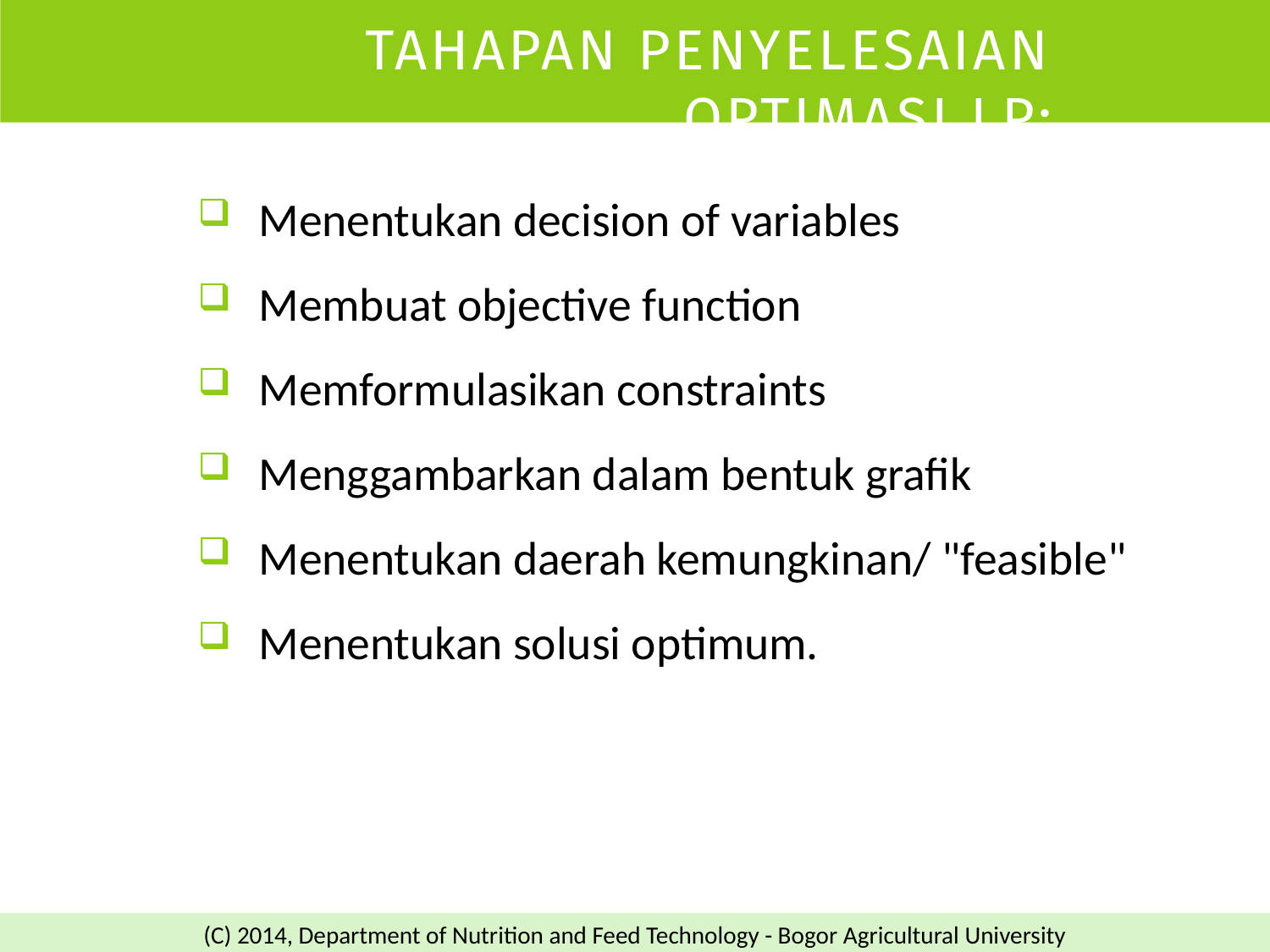

# Tahapan Penyelesaian Optimasi LP:
Menentukan decision of variables
Membuat objective function
Memformulasikan constraints
Menggambarkan dalam bentuk grafik
Menentukan daerah kemungkinan/ "feasible"
Menentukan solusi optimum.